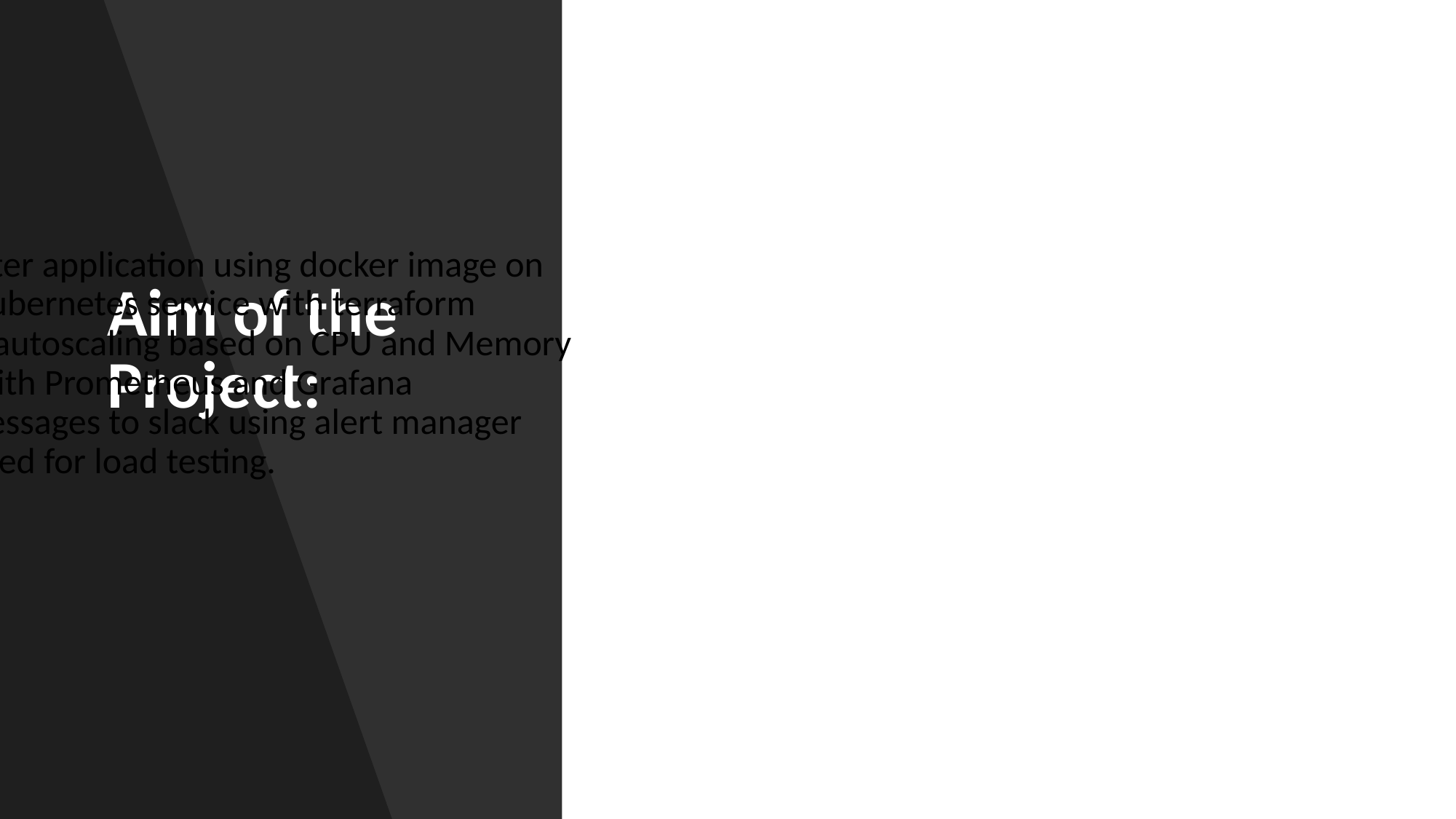

# Aim of the Project:
 Deploy a twitter application using docker image on Azure Elastic Kubernetes service with terraform
 Perform HPA autoscaling based on CPU and Memory
 Monitoring with Prometheus and Grafana
 Send Alert messages to slack using alert manager
 Locust was used for load testing.